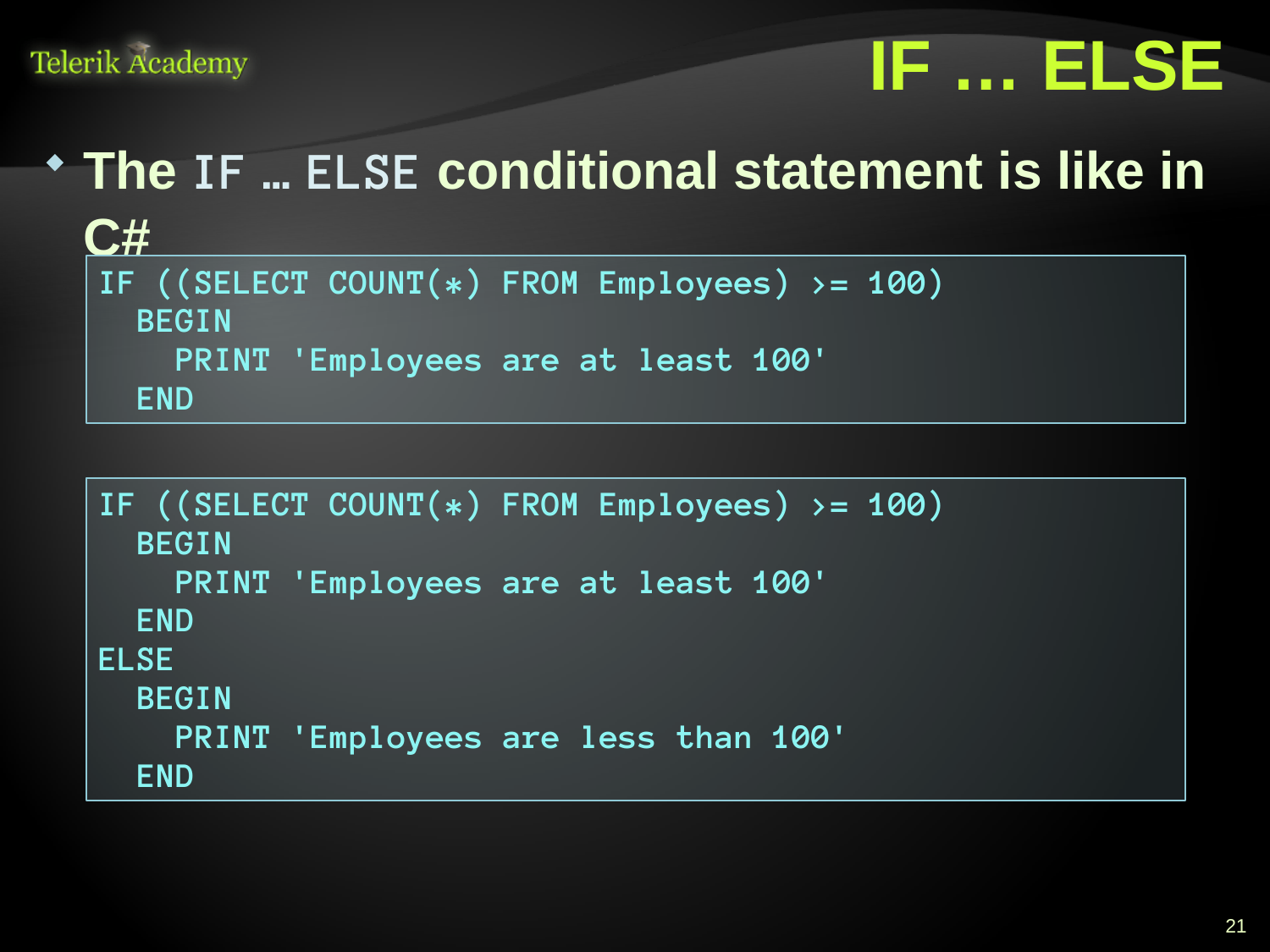

# IF … ELSE
The IF … ELSE conditional statement is like in C#

IF ((SELECT COUNT(*) FROM Employees) >= 100)
  BEGIN
    PRINT 'Employees are at least 100'
  END
IF ((SELECT COUNT(*) FROM Employees) >= 100)
  BEGIN
    PRINT 'Employees are at least 100'
  END
ELSE
  BEGIN
    PRINT 'Employees are less than 100'
  END
21